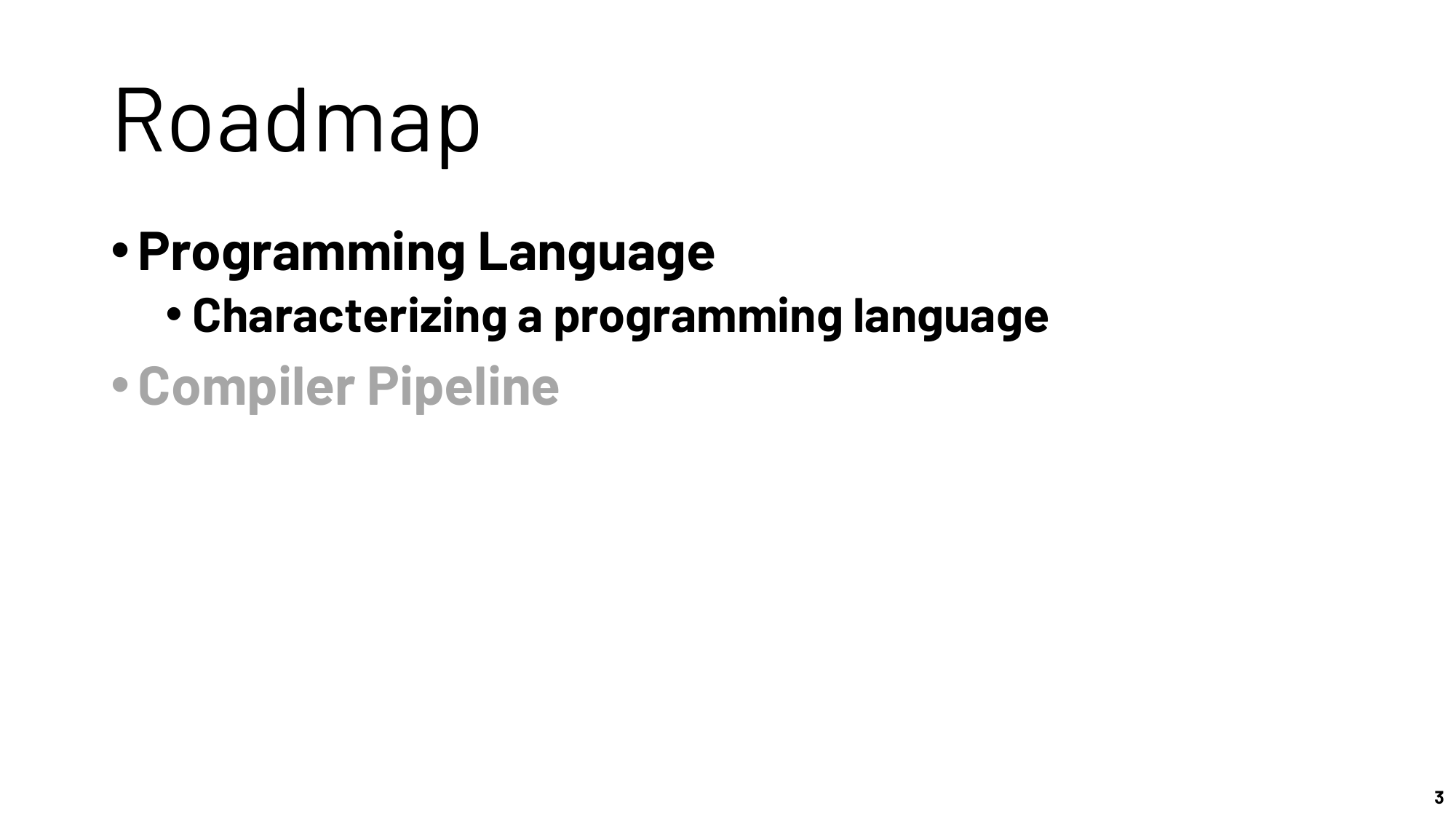

# Roadmap
Programming Language
Characterizing a programming language
Compiler Pipeline
3